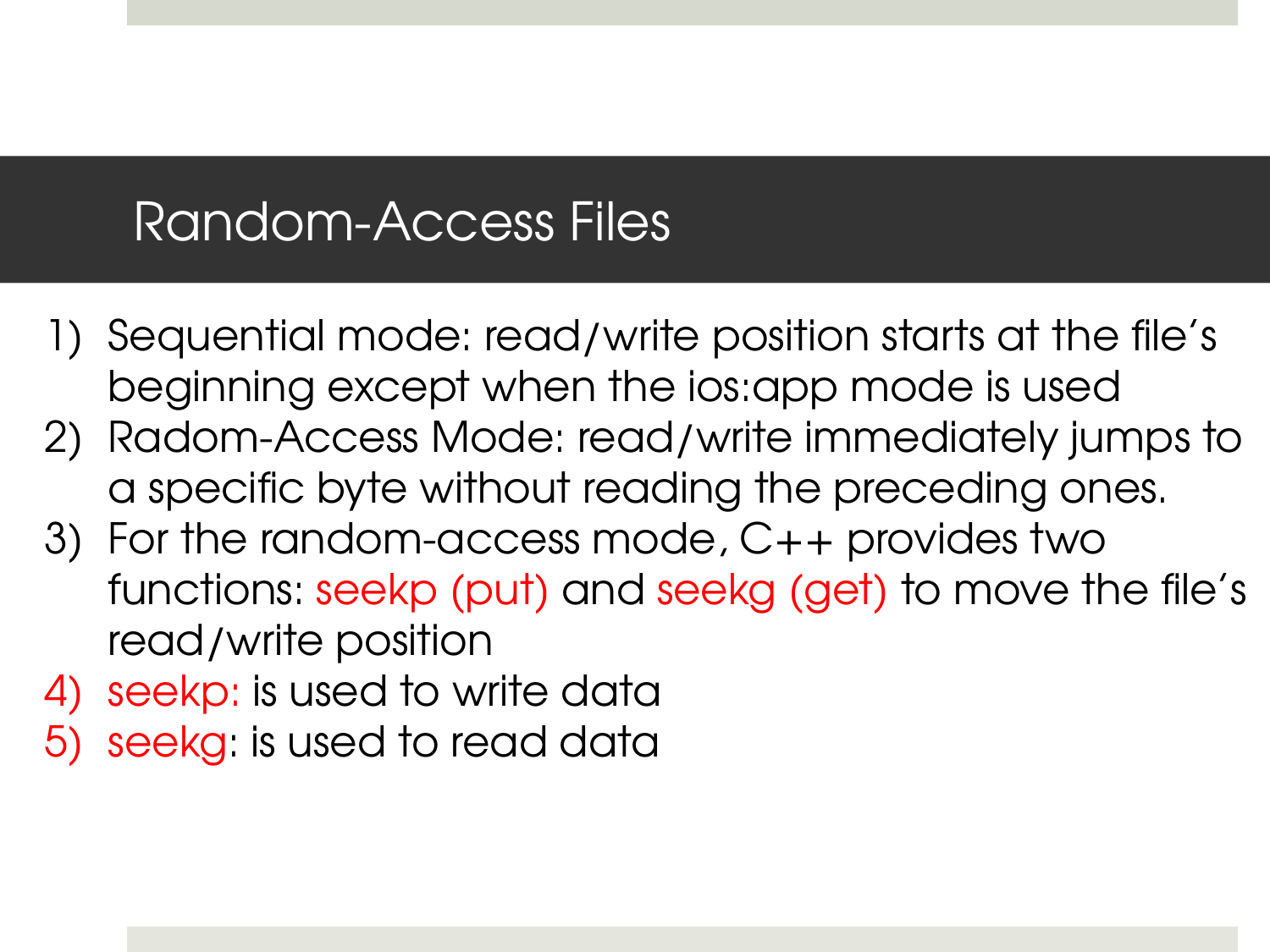

# Random-Access Files
Sequential mode: read/write position starts at the file’s beginning except when the ios:app mode is used
Radom-Access Mode: read/write immediately jumps to a specific byte without reading the preceding ones.
For the random-access mode, C++ provides two functions: seekp (put) and seekg (get) to move the file’s read/write position
seekp: is used to write data
seekg: is used to read data